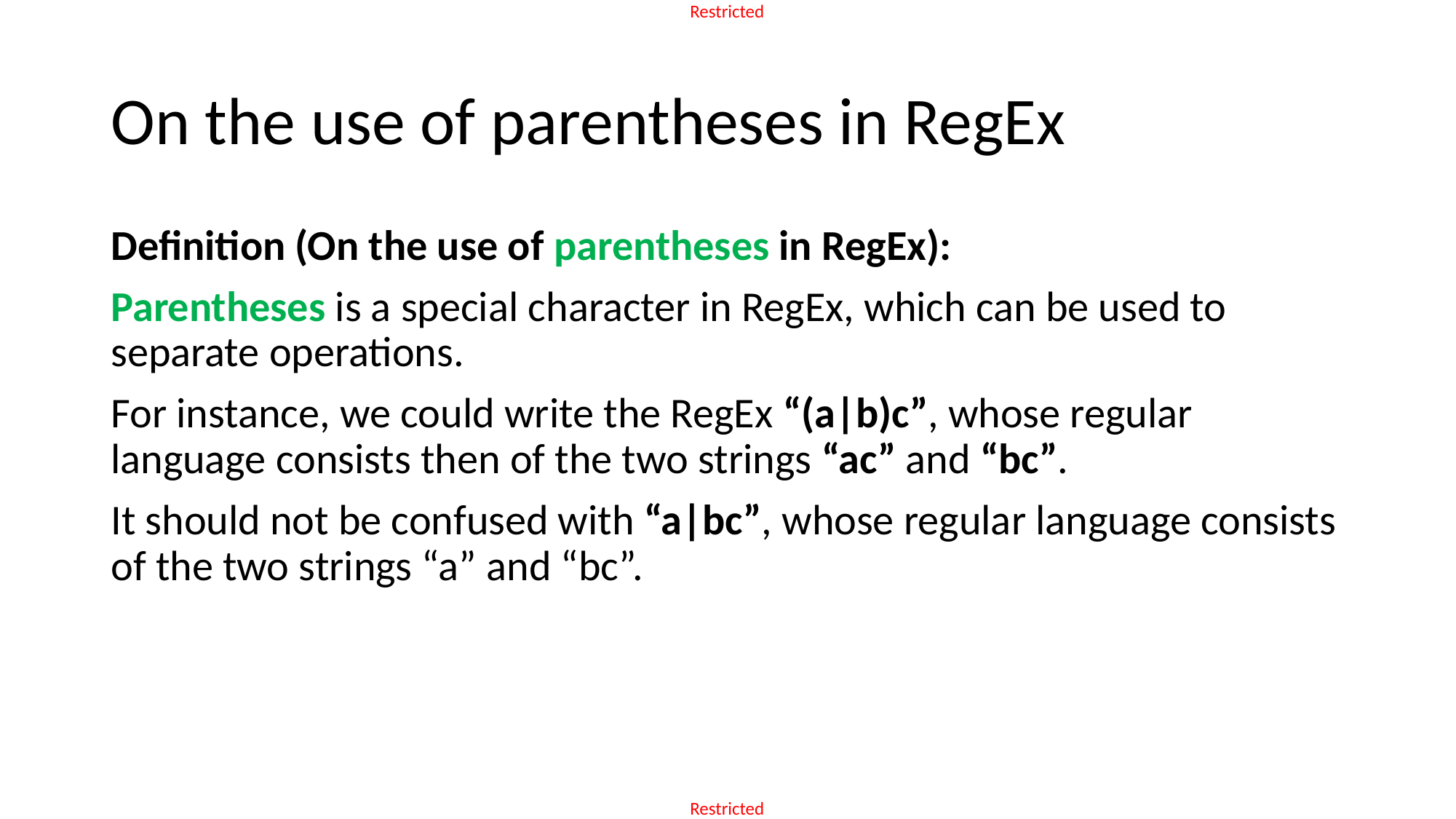

# On the use of parentheses in RegEx
Definition (On the use of parentheses in RegEx):
Parentheses is a special character in RegEx, which can be used to separate operations.
For instance, we could write the RegEx “(a|b)c”, whose regular language consists then of the two strings “ac” and “bc”.
It should not be confused with “a|bc”, whose regular language consists of the two strings “a” and “bc”.